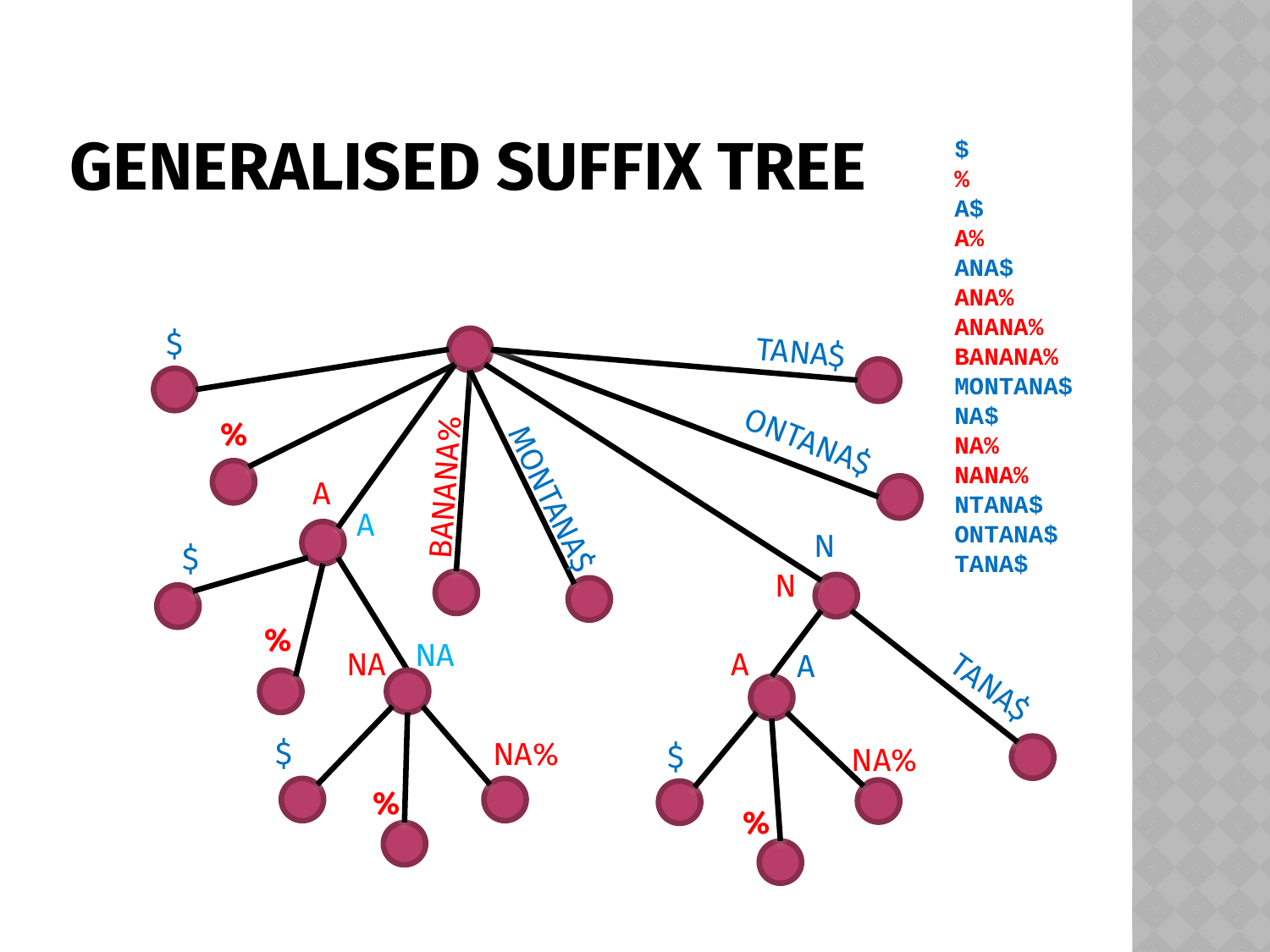

# GENERalised suffix tree
$
%
A$
A%
ANA$
ANA%
ANANA%
BANANA%
MONTANA$
NA$
NA%
NANA%
NTANA$
ONTANA$
TANA$
$
TANA$

%
ONTANA$

BANANA%
A
MONTANA$

A
N

$
N

%
NA
NA
A
A
TANA$

$
NA%
$
NA%

%

%